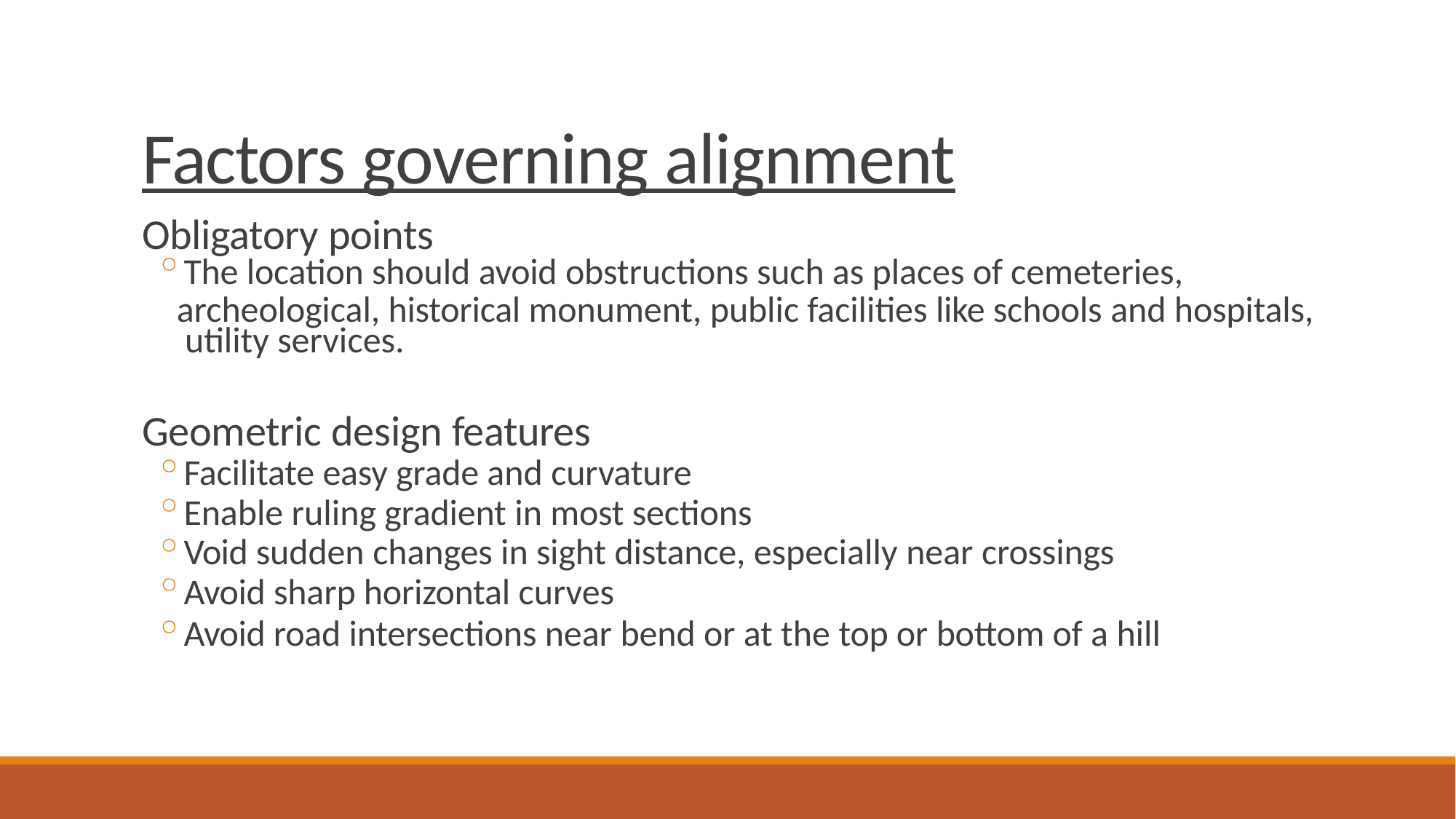

# Factors governing alignment
Obligatory points
The location should avoid obstructions such as places of cemeteries,
archeological, historical monument, public facilities like schools and hospitals,  utility services.

Geometric design features
Facilitate easy grade and curvature
Enable ruling gradient in most sections
Void sudden changes in sight distance, especially near crossings
Avoid sharp horizontal curves
Avoid road intersections near bend or at the top or bottom of a hill